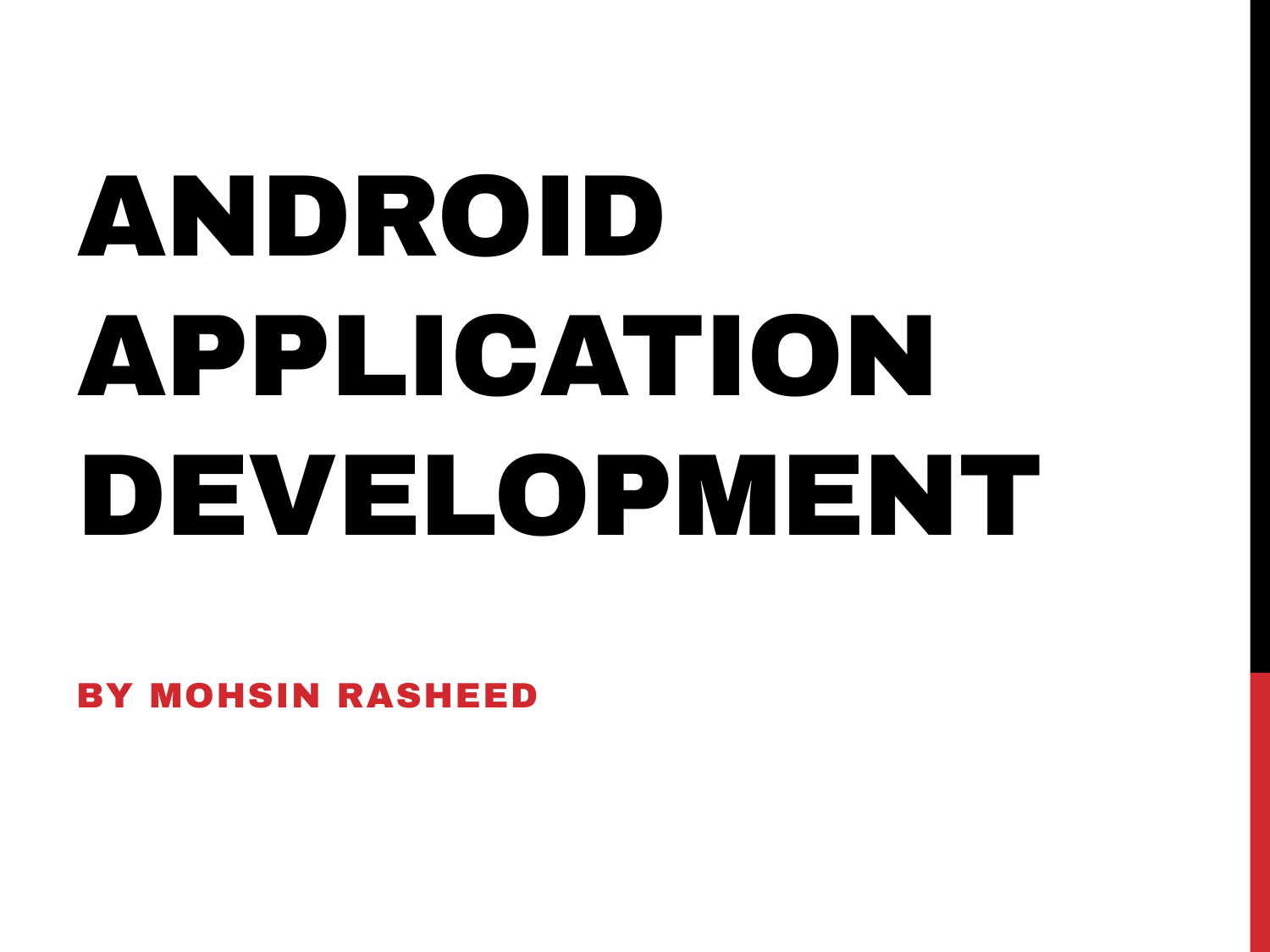

# Android Application Development
By Mohsin Rasheed